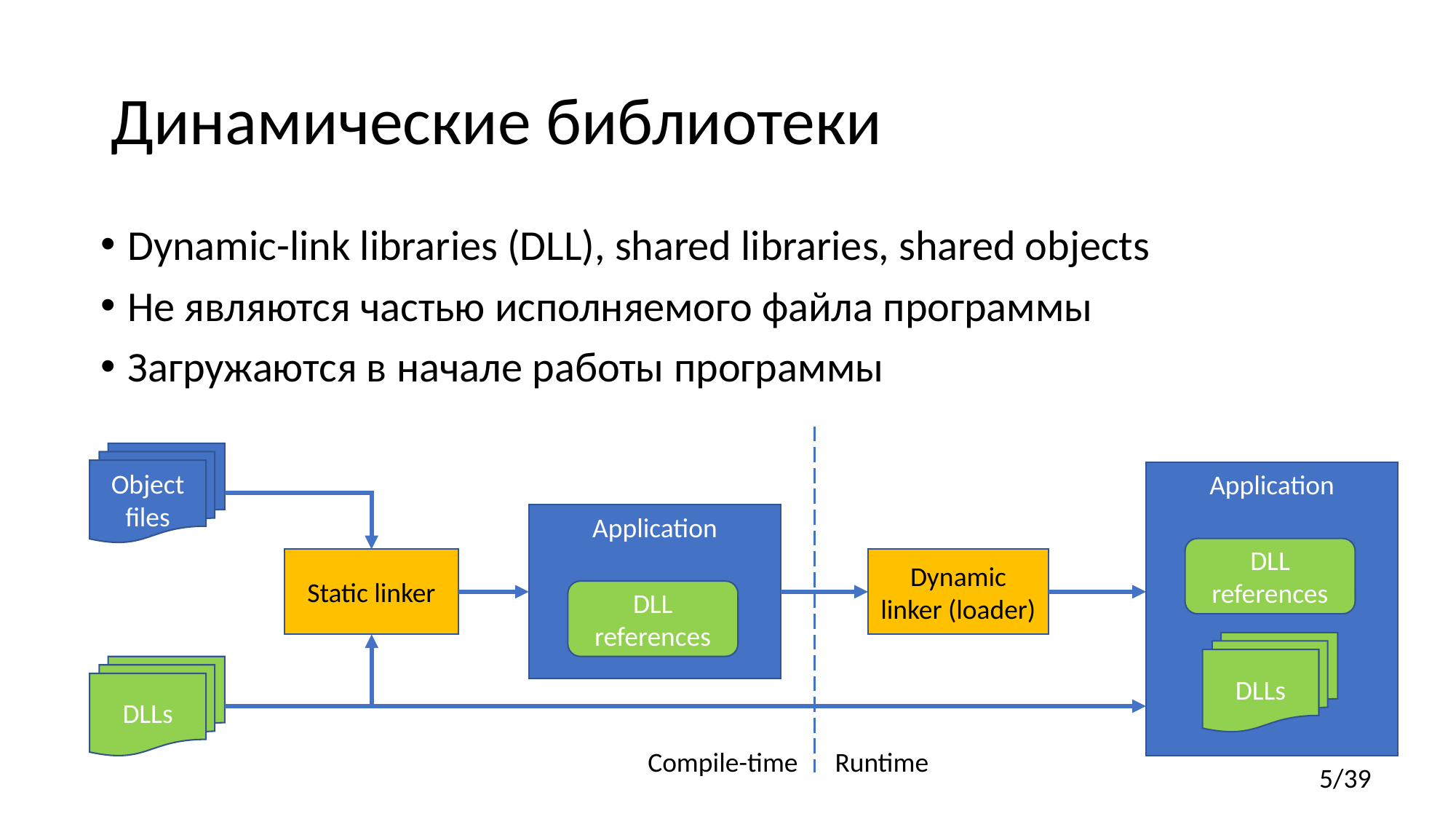

# Динамические библиотеки
Dynamic-link libraries (DLL), shared libraries, shared objects
Не являются частью исполняемого файла программы
Загружаются в начале работы программы
Object files
Application
Application
DLL references
Dynamic linker (loader)
Static linker
DLL references
DLLs
DLLs
Compile-time      Runtime